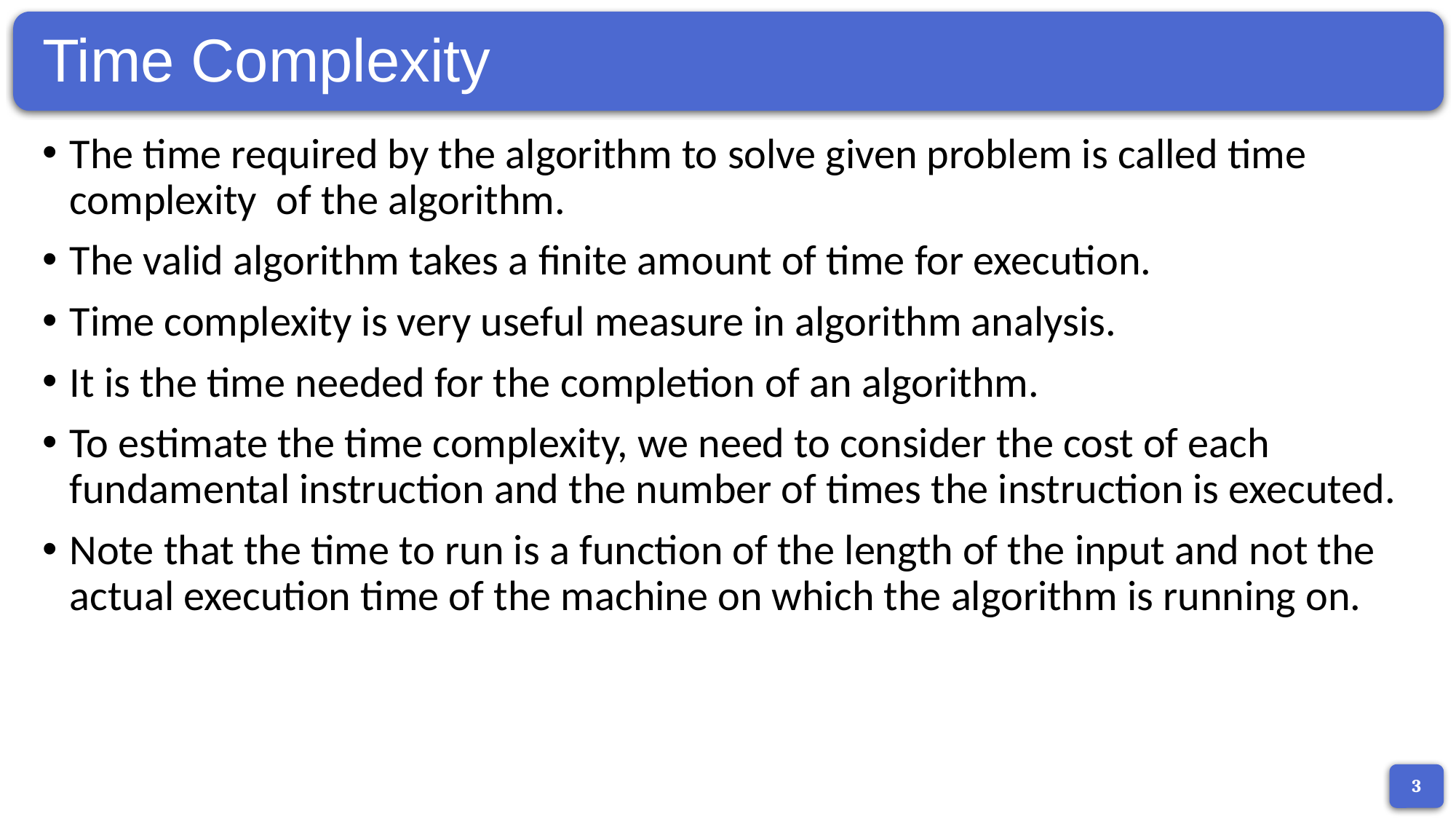

# Time Complexity
The time required by the algorithm to solve given problem is called time complexity  of the algorithm.
The valid algorithm takes a finite amount of time for execution.
Time complexity is very useful measure in algorithm analysis.
It is the time needed for the completion of an algorithm.
To estimate the time complexity, we need to consider the cost of each fundamental instruction and the number of times the instruction is executed.
Note that the time to run is a function of the length of the input and not the actual execution time of the machine on which the algorithm is running on.
3